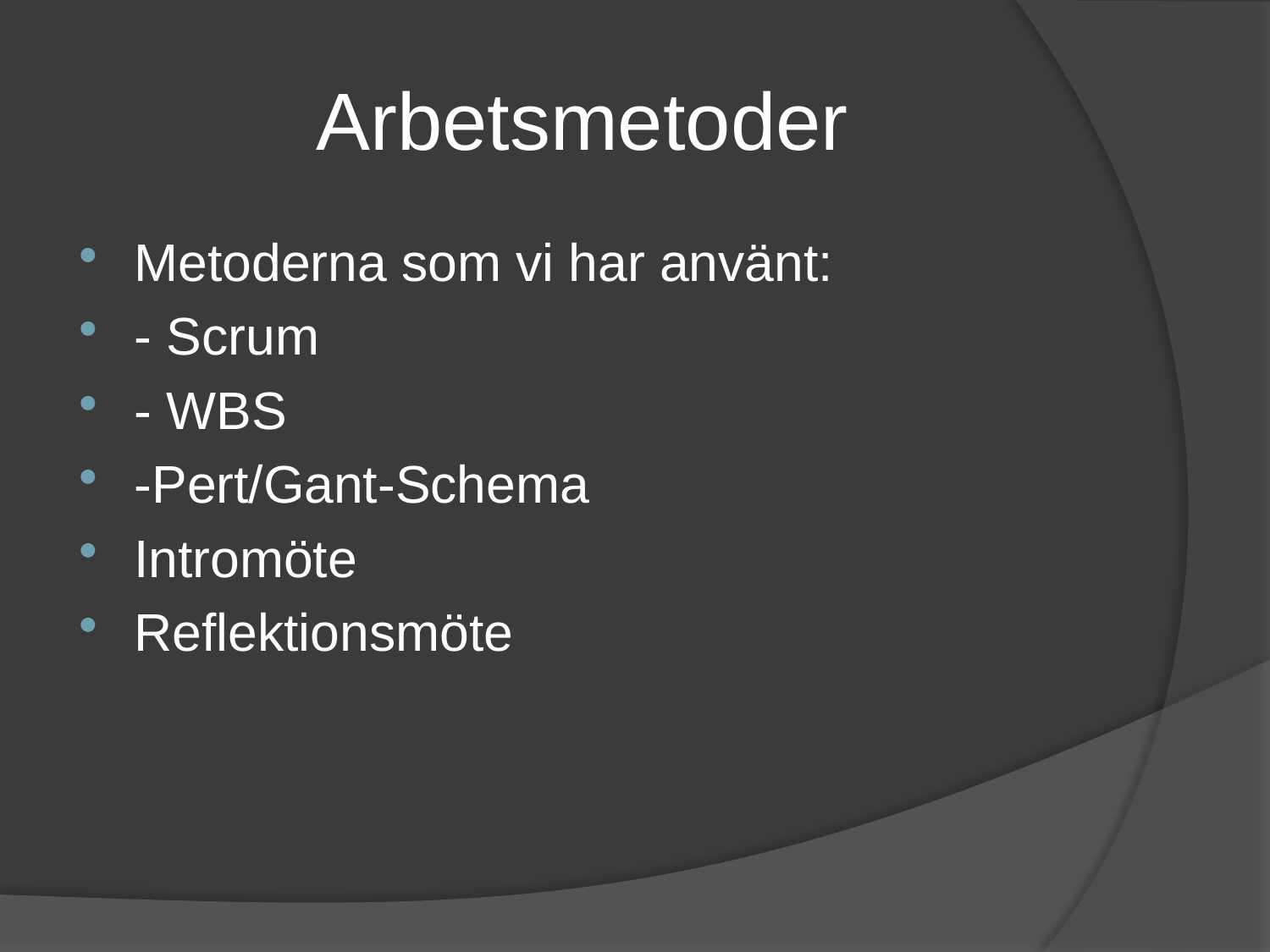

# Arbetsmetoder
Metoderna som vi har använt:
- Scrum
- WBS
-Pert/Gant-Schema
Intromöte
Reflektionsmöte